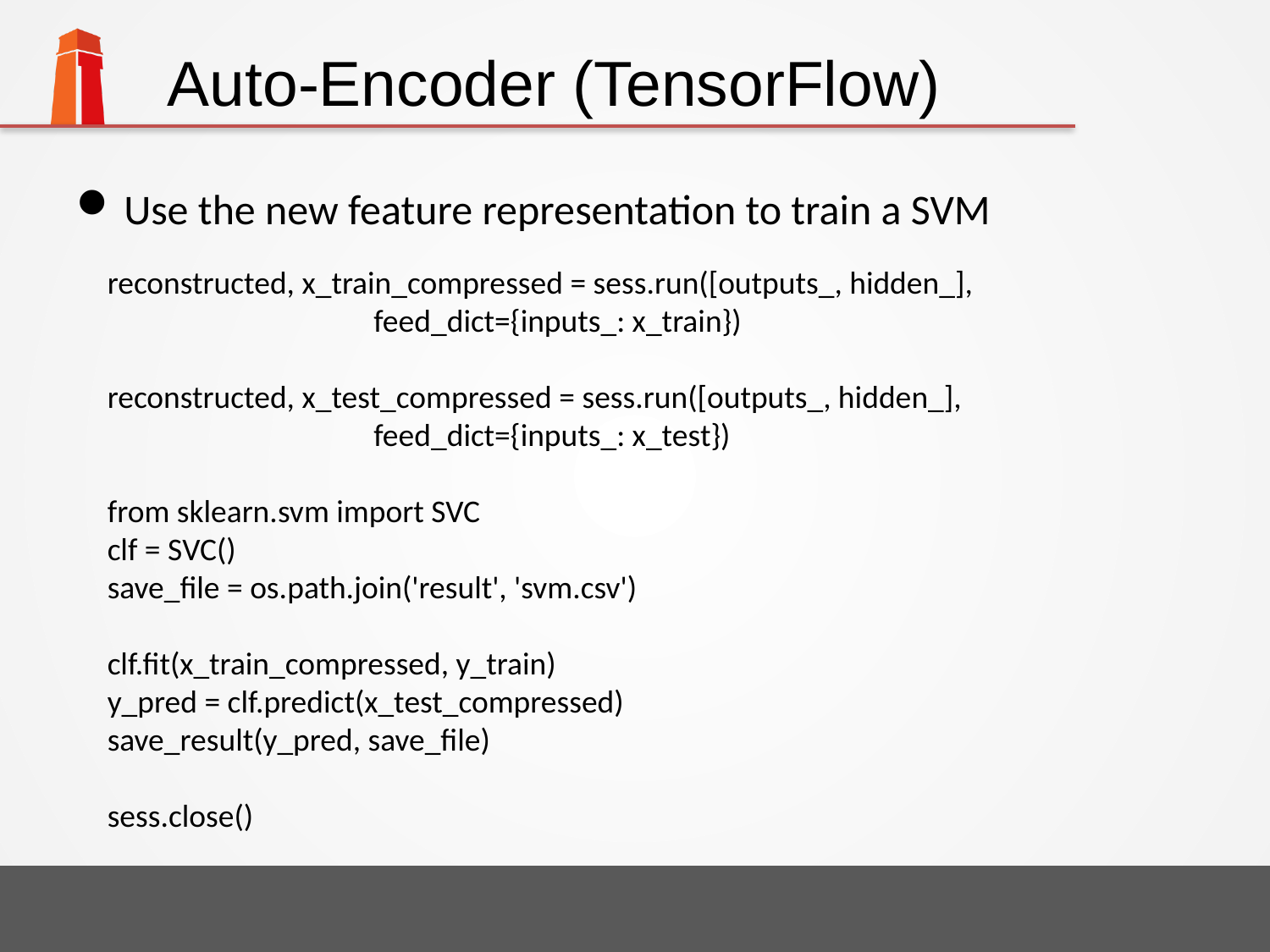

# Auto-Encoder (TensorFlow)
Use the new feature representation to train a SVM

reconstructed, x_train_compressed = sess.run([outputs_, hidden_],
                                     feed_dict={inputs_: x_train})

reconstructed, x_test_compressed = sess.run([outputs_, hidden_],
                                     feed_dict={inputs_: x_test})

from sklearn.svm import SVC
clf = SVC()
save_file = os.path.join('result', 'svm.csv')

clf.fit(x_train_compressed, y_train)
y_pred = clf.predict(x_test_compressed)
save_result(y_pred, save_file)

sess.close()